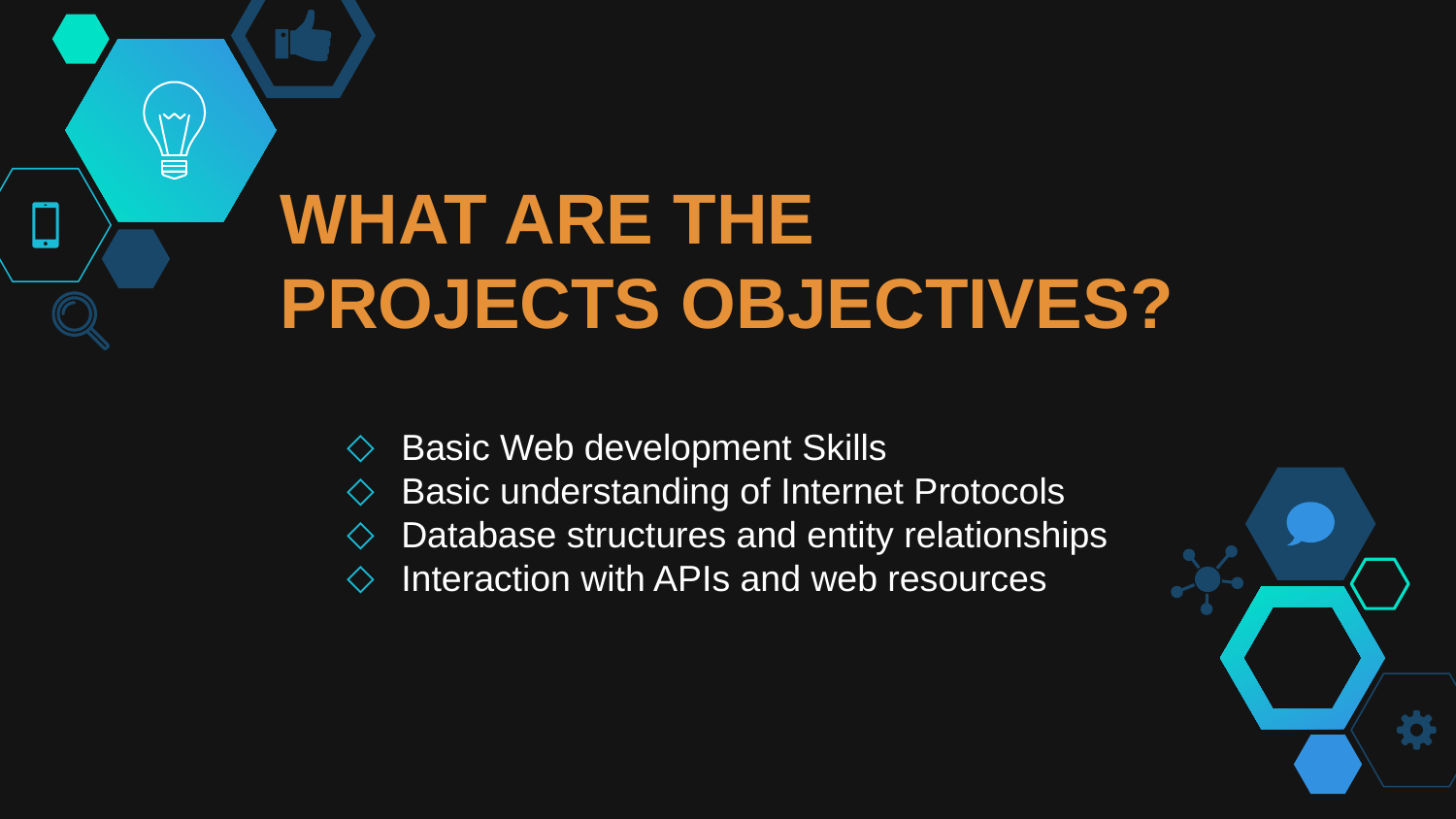

# WHAT ARE THE
PROJECTS OBJECTIVES?
Basic Web development Skills
Basic understanding of Internet Protocols
Database structures and entity relationships
Interaction with APIs and web resources